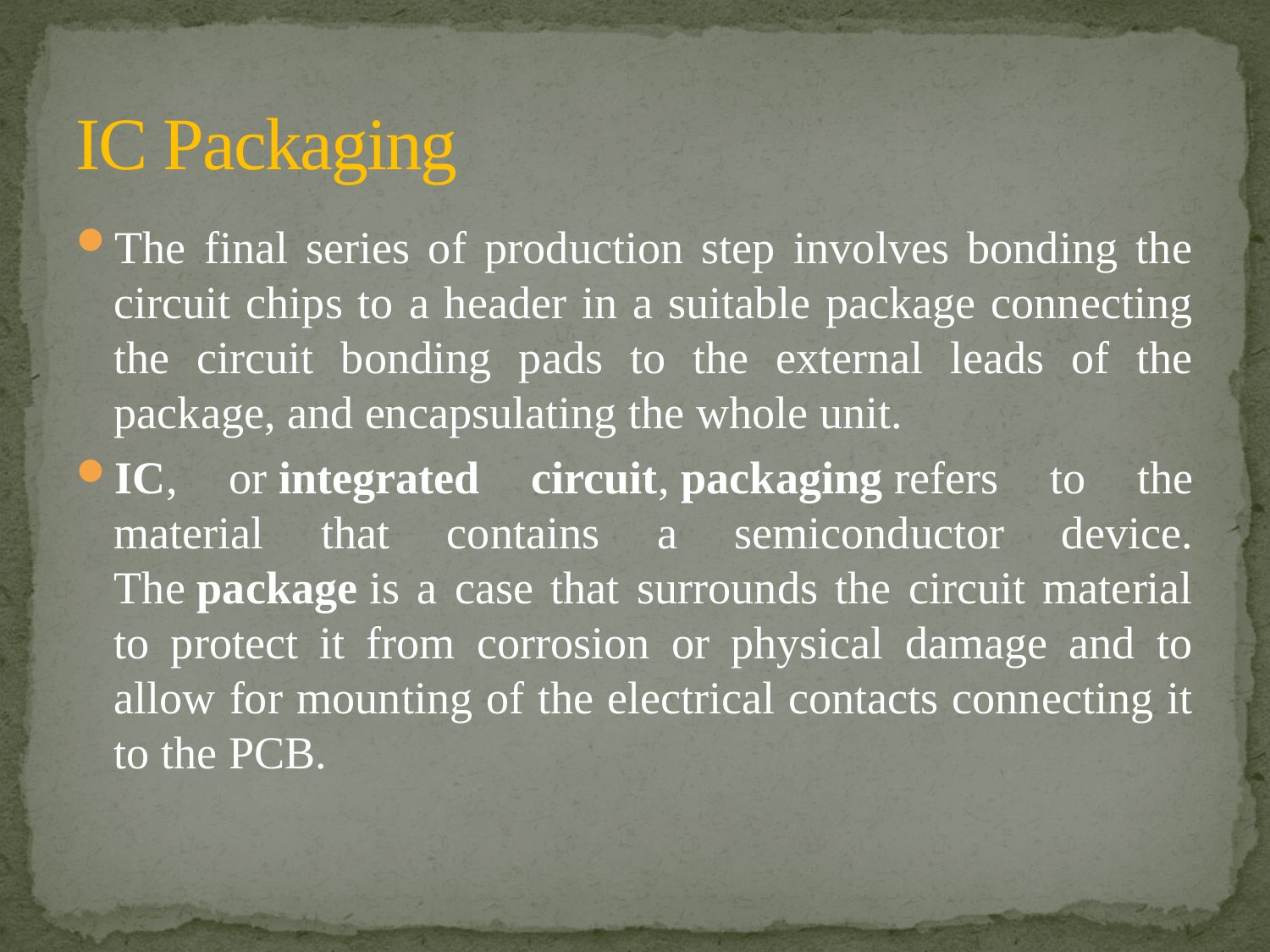

# IC Packaging
The final series of production step involves bonding the circuit chips to a header in a suitable package connecting the circuit bonding pads to the external leads of the package, and encapsulating the whole unit.
IC, or integrated circuit, packaging refers to the material that contains a semiconductor device. The package is a case that surrounds the circuit material to protect it from corrosion or physical damage and to allow for mounting of the electrical contacts connecting it to the PCB.